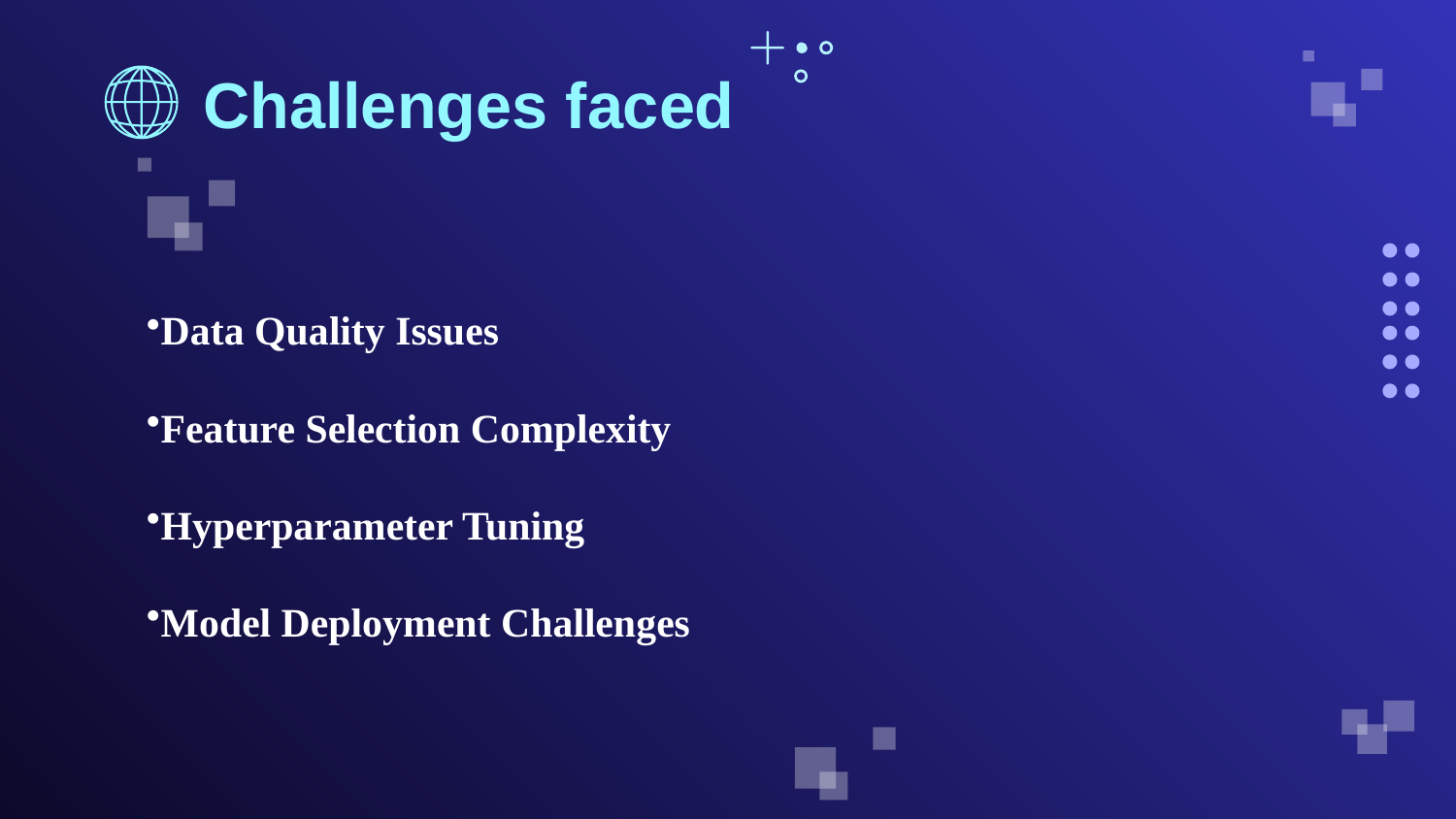

# Challenges faced

Data Quality Issues
Feature Selection Complexity
Hyperparameter Tuning
Model Deployment Challenges